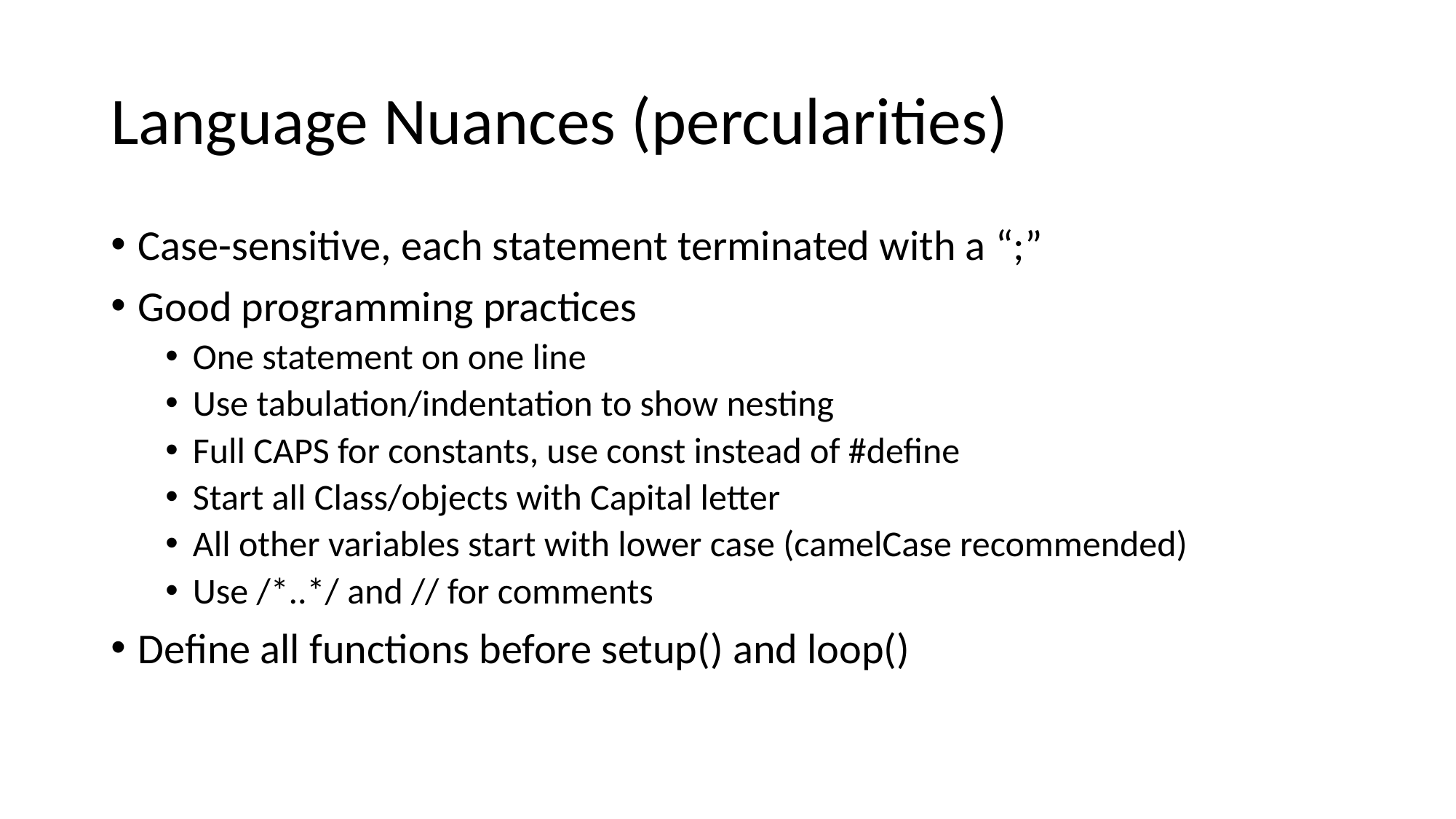

# Language Nuances (percularities)
Case-sensitive, each statement terminated with a “;”
Good programming practices
One statement on one line
Use tabulation/indentation to show nesting
Full CAPS for constants, use const instead of #define
Start all Class/objects with Capital letter
All other variables start with lower case (camelCase recommended)
Use /*..*/ and // for comments
Define all functions before setup() and loop()